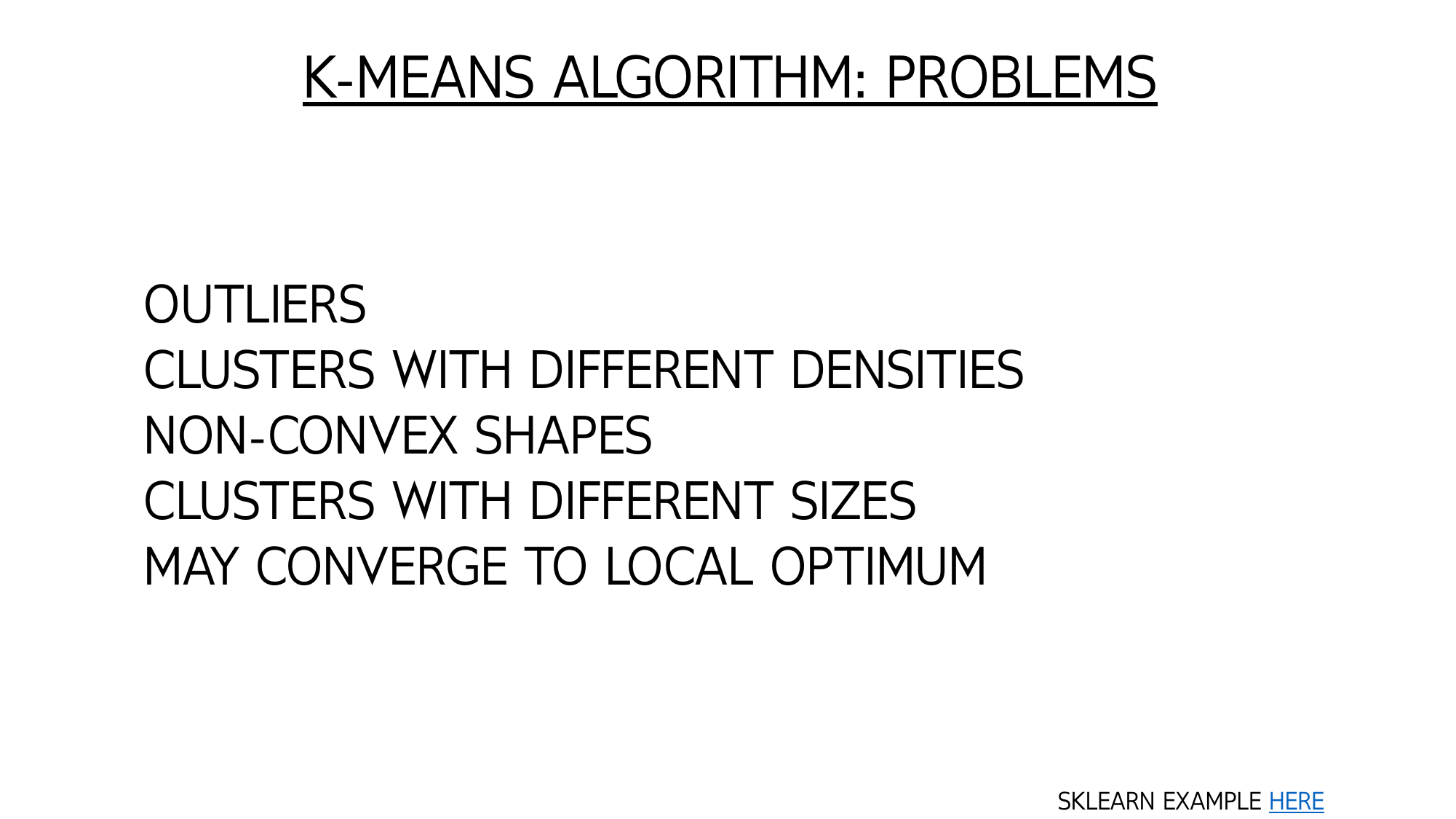

K-Means Algorithm: problems
Outliers
Clusters with different densities
Non-convex shapes
Clusters with different sizes
May converge to local optimum
sklearn example here